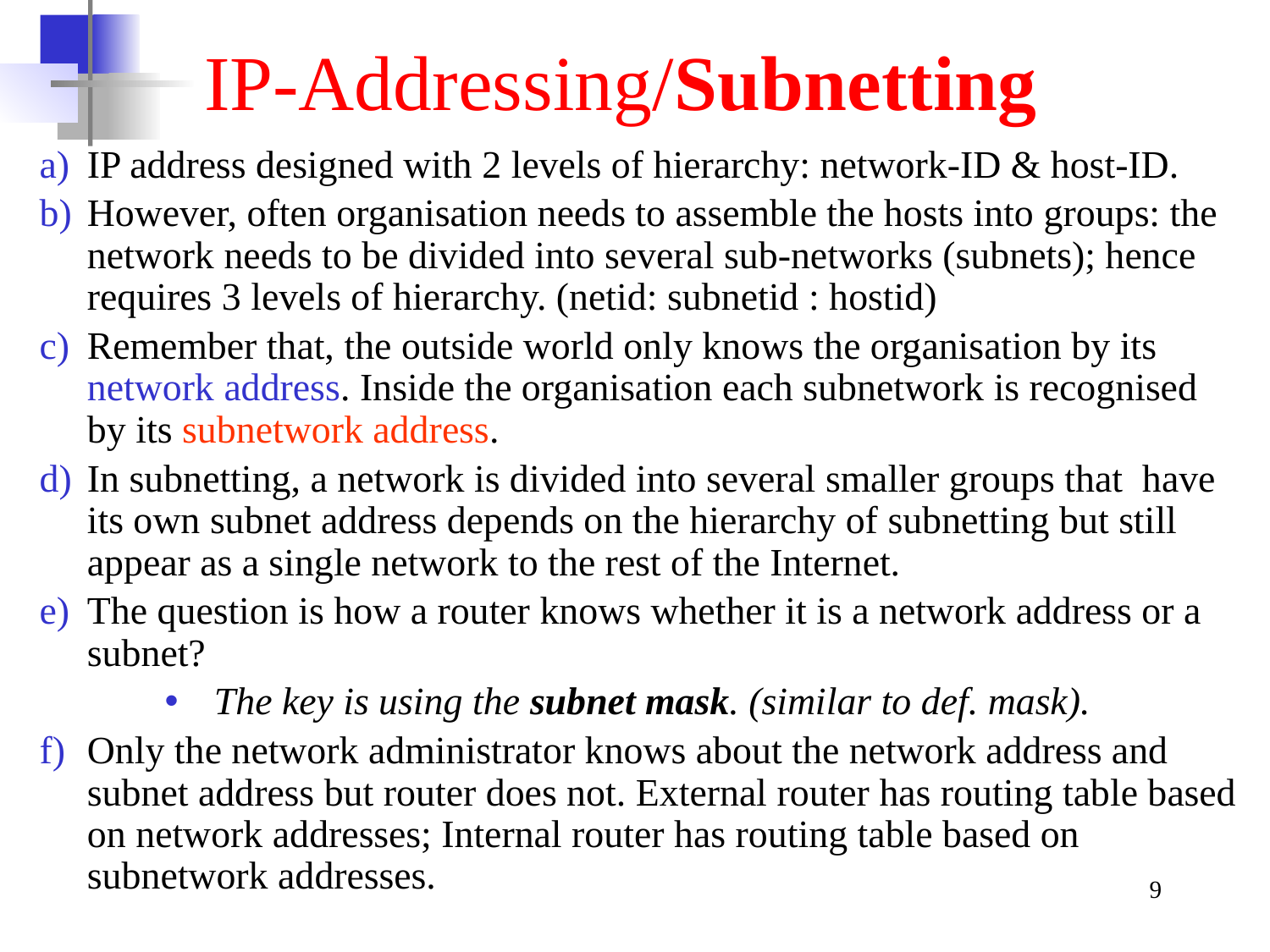

IP-Addressing/Subnetting
IP address designed with 2 levels of hierarchy: network-ID & host-ID.
However, often organisation needs to assemble the hosts into groups: the network needs to be divided into several sub-networks (subnets); hence requires 3 levels of hierarchy. (netid: subnetid : hostid)
Remember that, the outside world only knows the organisation by its network address. Inside the organisation each subnetwork is recognised by its subnetwork address.
In subnetting, a network is divided into several smaller groups that  have its own subnet address depends on the hierarchy of subnetting but still appear as a single network to the rest of the Internet.
The question is how a router knows whether it is a network address or a subnet?
The key is using the subnet mask. (similar to def. mask).
Only the network administrator knows about the network address and subnet address but router does not. External router has routing table based on network addresses; Internal router has routing table based on subnetwork addresses.
9